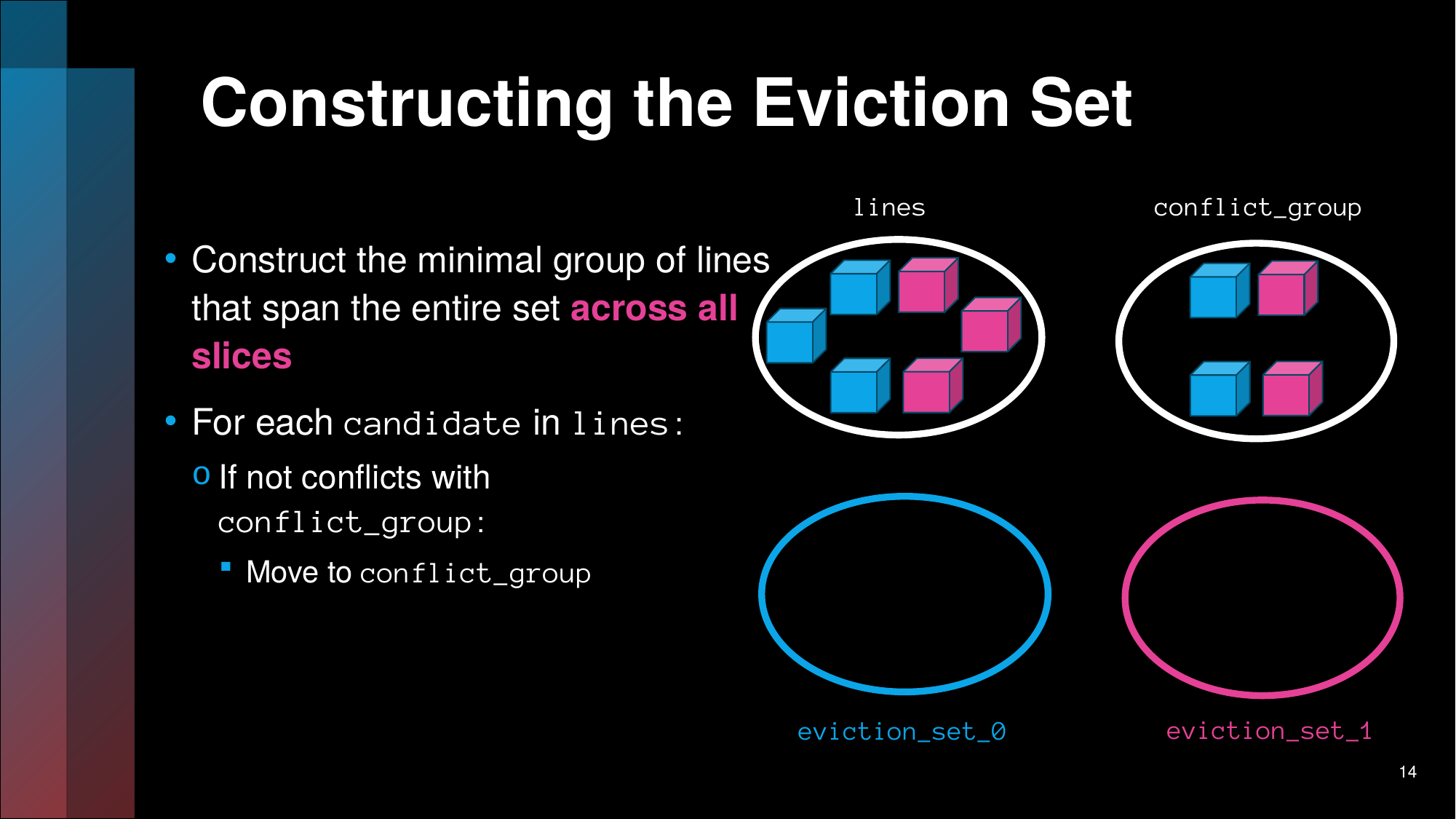

# Constructing the Eviction Set
lines
conflict_group
Construct the minimal group of lines that span the entire set across all slices
For each candidate in lines:
If not conflicts with conflict_group:
Move to conflict_group

eviction_set_1
eviction_set_0
14